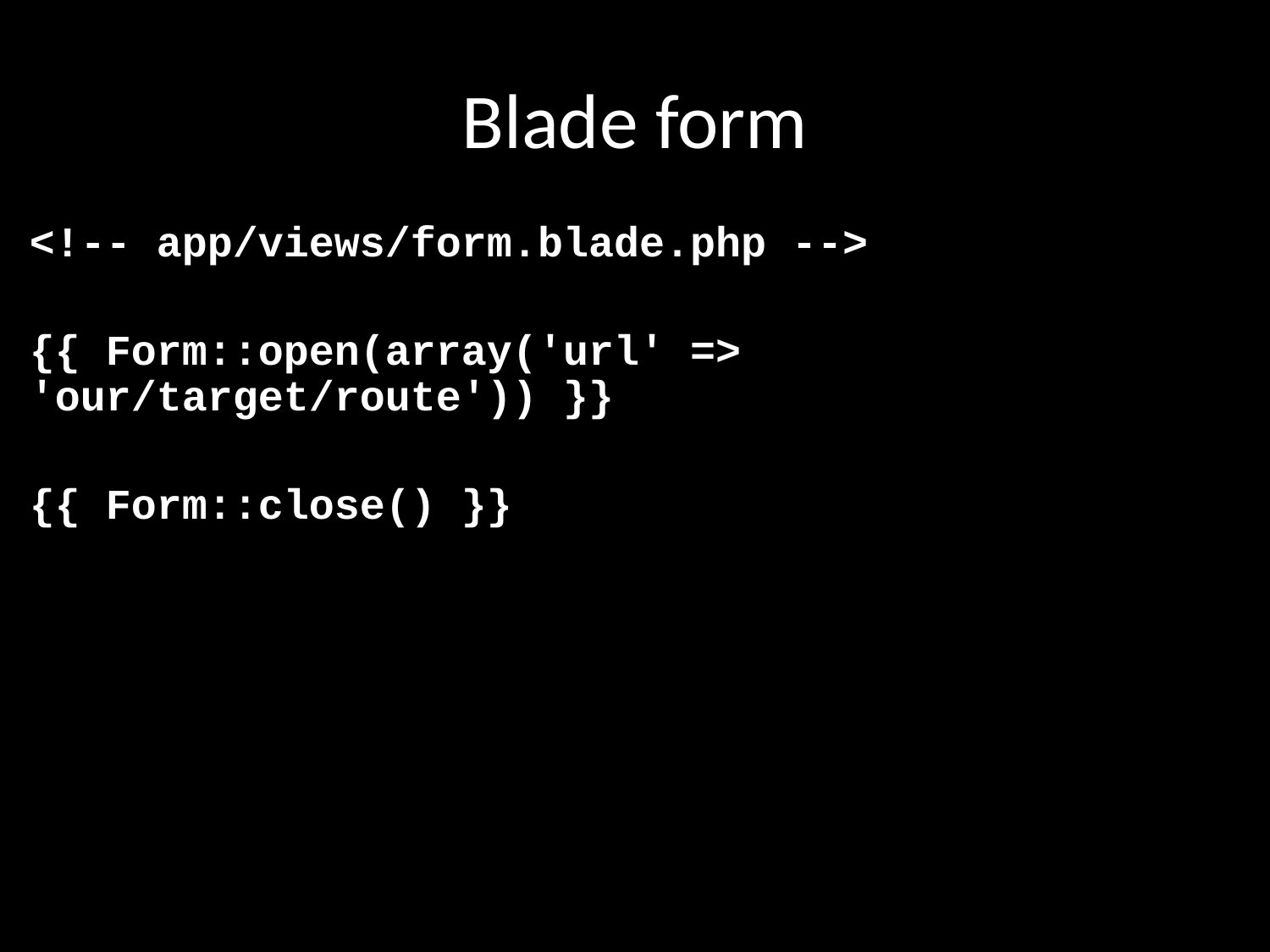

# Blade form
<!-- app/views/form.blade.php -->

{{ Form::open(array('url' => 'our/target/route')) }}

{{ Form::close() }}